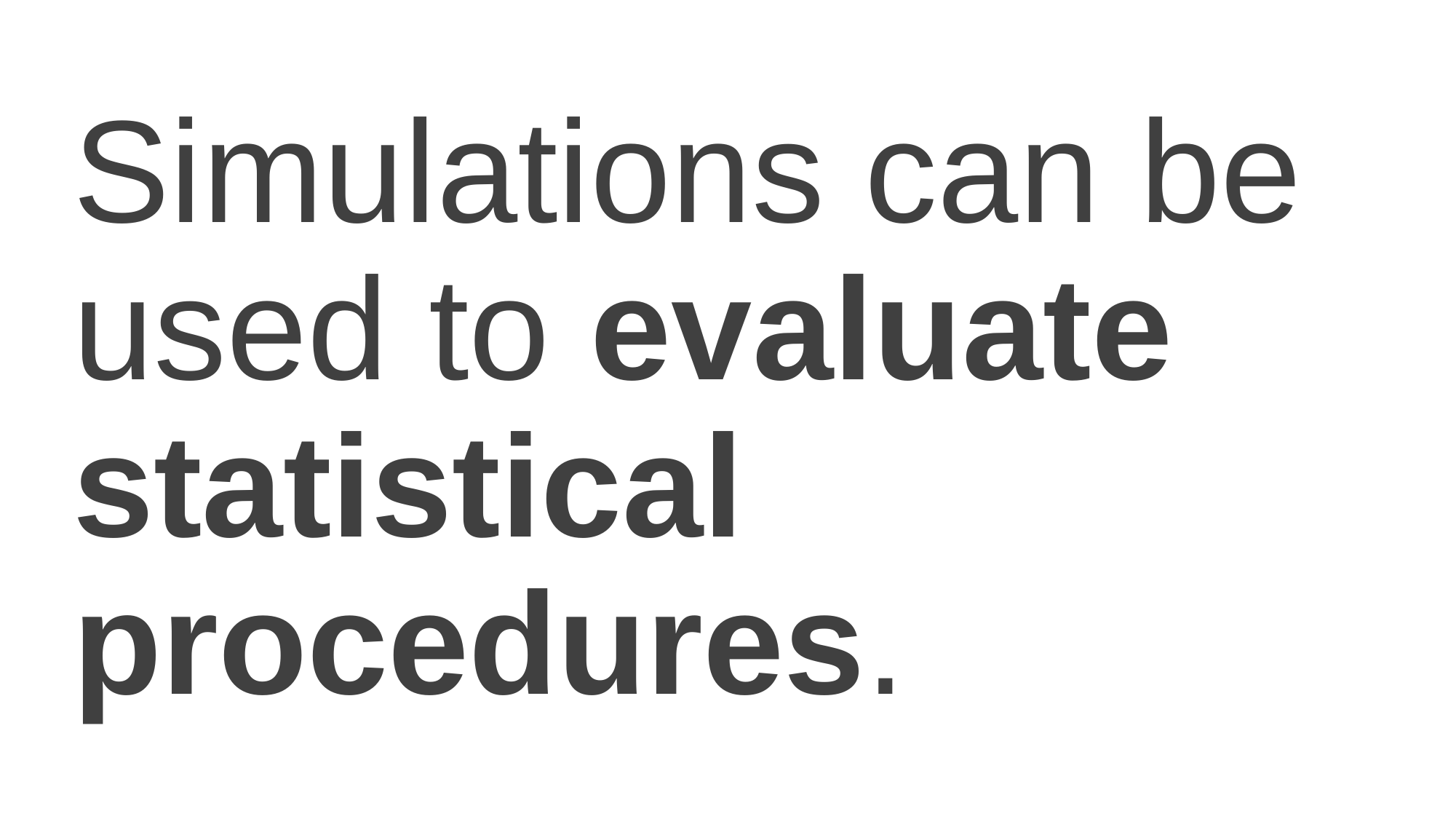

Simulations can be used to evaluate statistical procedures.